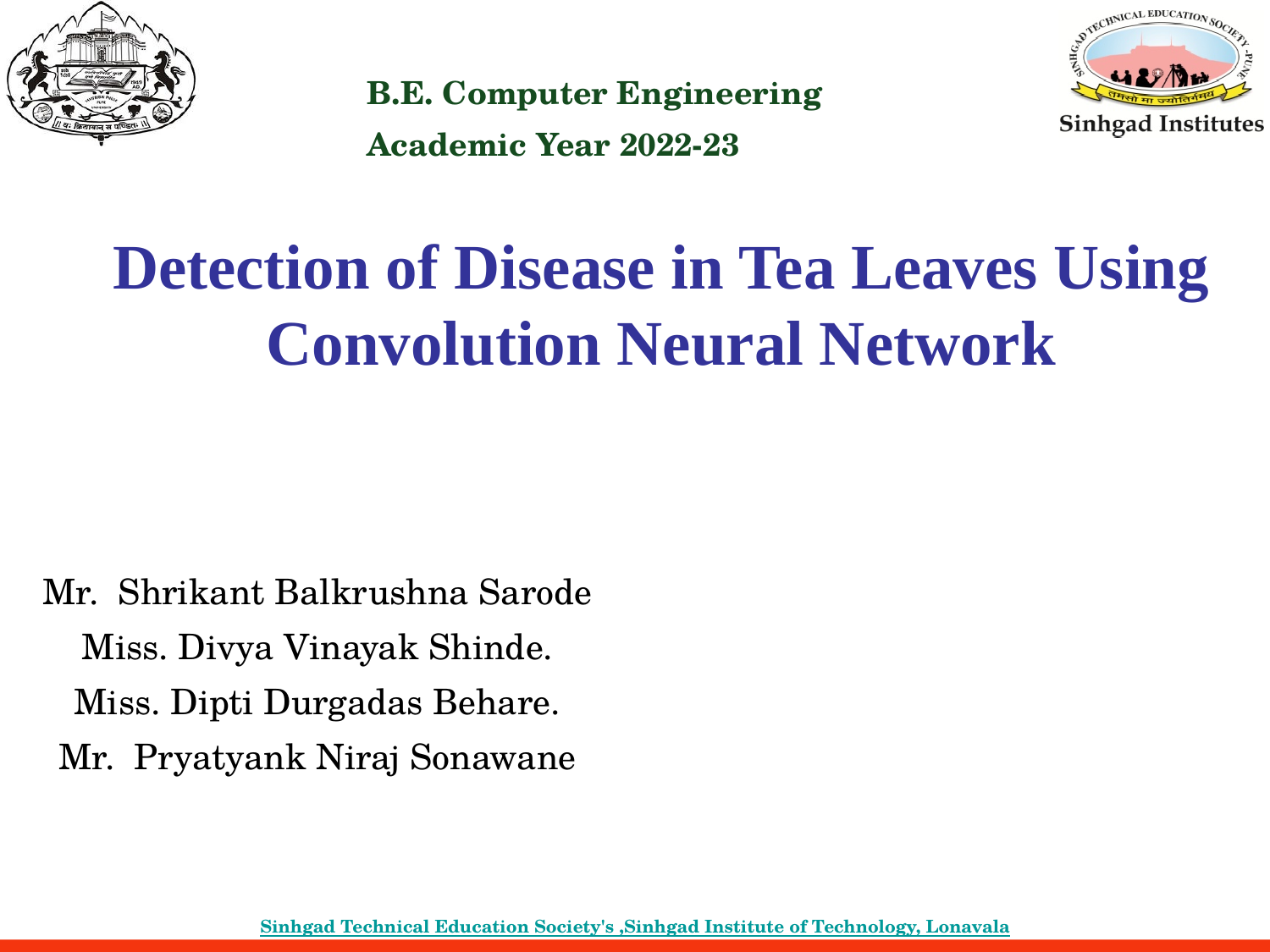

B.E. Computer Engineering
Academic Year 2022-23

# Detection of Disease in Tea Leaves Using Convolution Neural Network

Mr.  Shrikant Balkrushna Sarode
Miss. Divya Vinayak Shinde.
Miss. Dipti Durgadas Behare.
Mr.  Pryatyank Niraj Sonawane